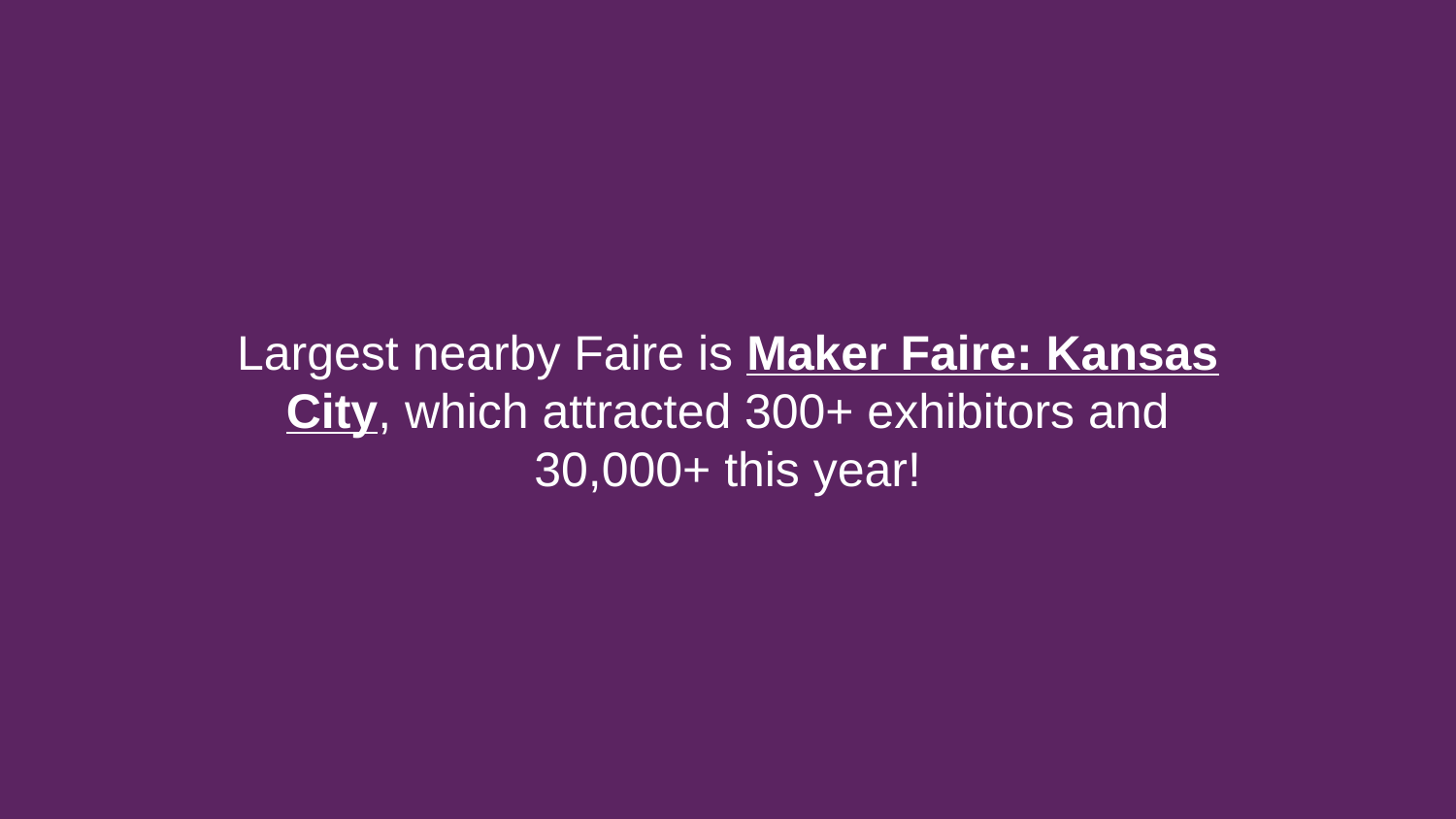

# Largest nearby Faire is Maker Faire: Kansas City, which attracted 300+ exhibitors and 30,000+ this year!